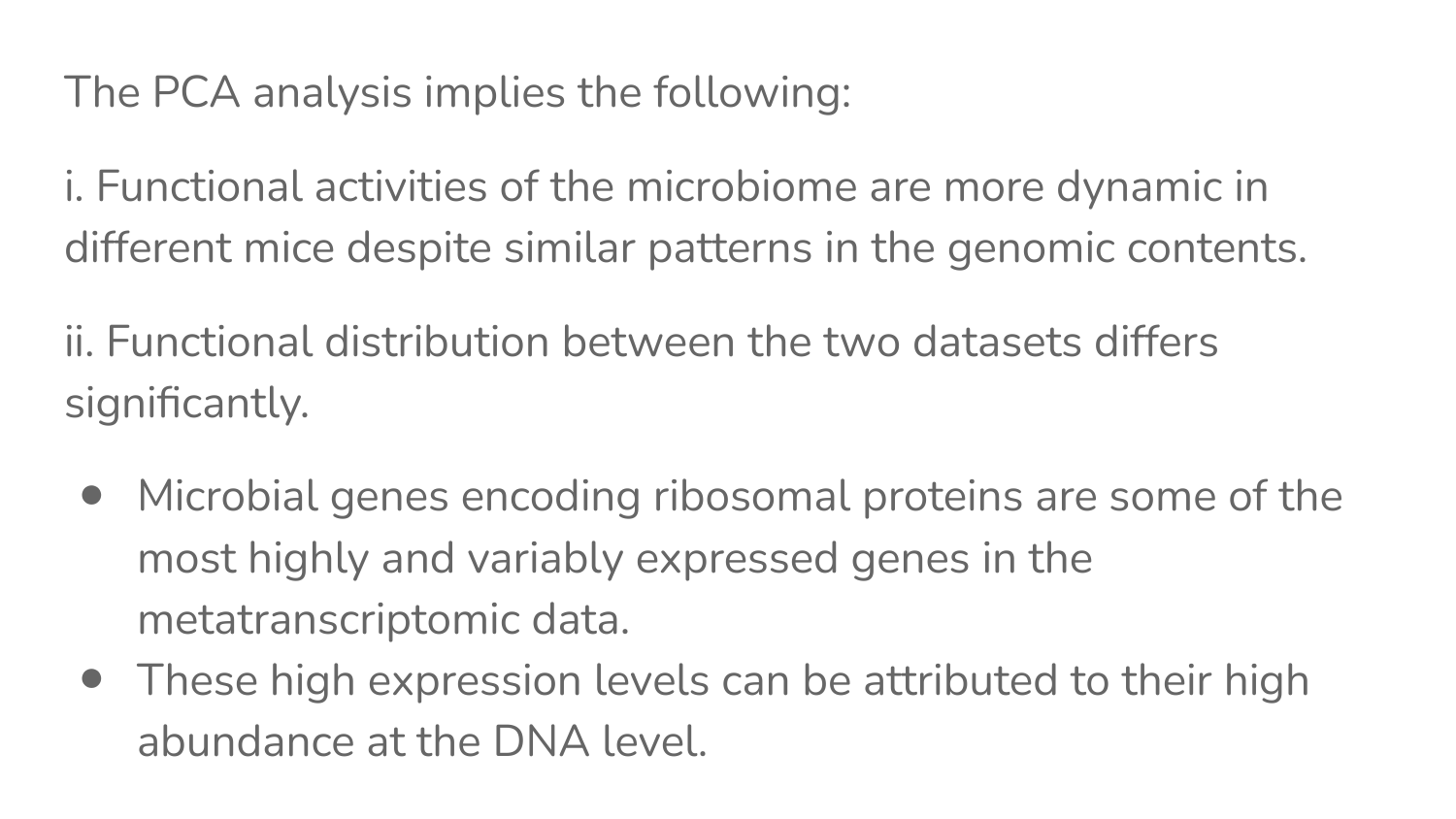

The PCA analysis implies the following:
i. Functional activities of the microbiome are more dynamic in different mice despite similar patterns in the genomic contents.
ii. Functional distribution between the two datasets differs significantly.
Microbial genes encoding ribosomal proteins are some of the most highly and variably expressed genes in the metatranscriptomic data.
These high expression levels can be attributed to their high abundance at the DNA level.